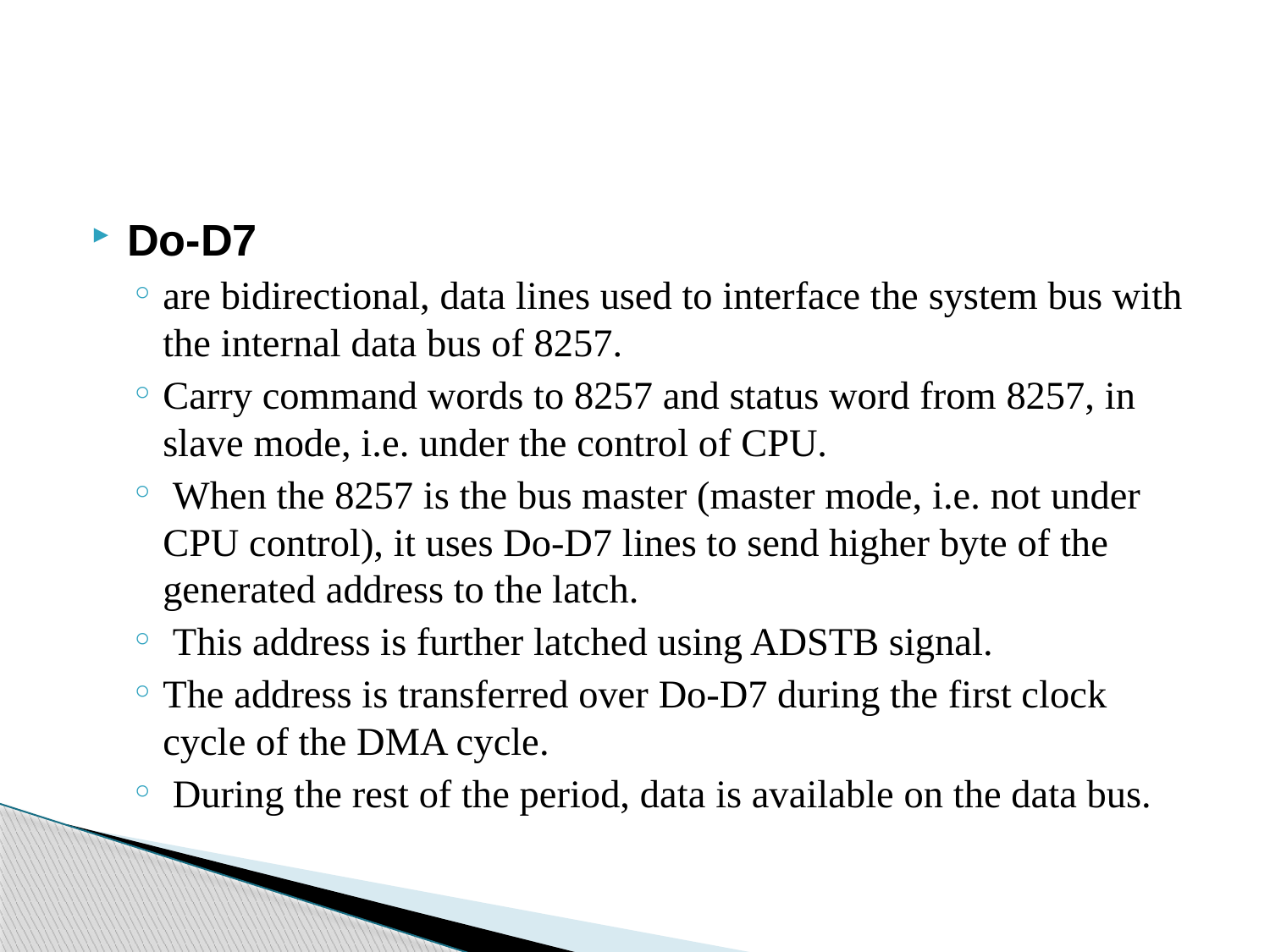

#
Do-D7
are bidirectional, data lines used to interface the system bus with the internal data bus of 8257.
Carry command words to 8257 and status word from 8257, in slave mode, i.e. under the control of CPU.
 When the 8257 is the bus master (master mode, i.e. not under CPU control), it uses Do-D7 lines to send higher byte of the generated address to the latch.
 This address is further latched using ADSTB signal.
The address is transferred over Do-D7 during the first clock cycle of the DMA cycle.
 During the rest of the period, data is available on the data bus.